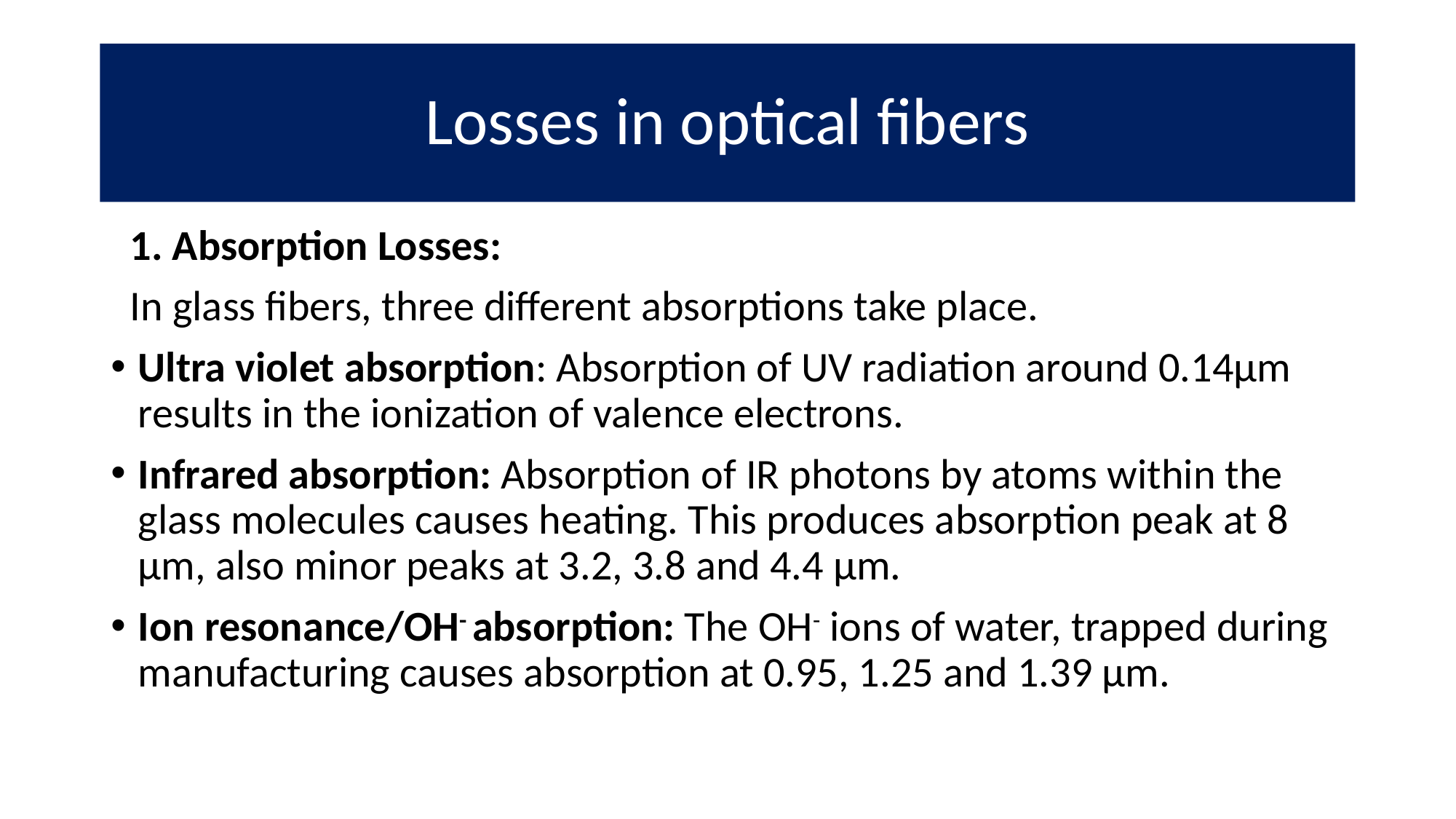

# Losses in optical fibers
  1. Absorption Losses:
  In glass fibers, three different absorptions take place.
Ultra violet absorption: Absorption of UV radiation around 0.14µm results in the ionization of valence electrons.
Infrared absorption: Absorption of IR photons by atoms within the glass molecules causes heating. This produces absorption peak at 8 µm, also minor peaks at 3.2, 3.8 and 4.4 µm.
Ion resonance/OH- absorption: The OH- ions of water, trapped during manufacturing causes absorption at 0.95, 1.25 and 1.39 µm.